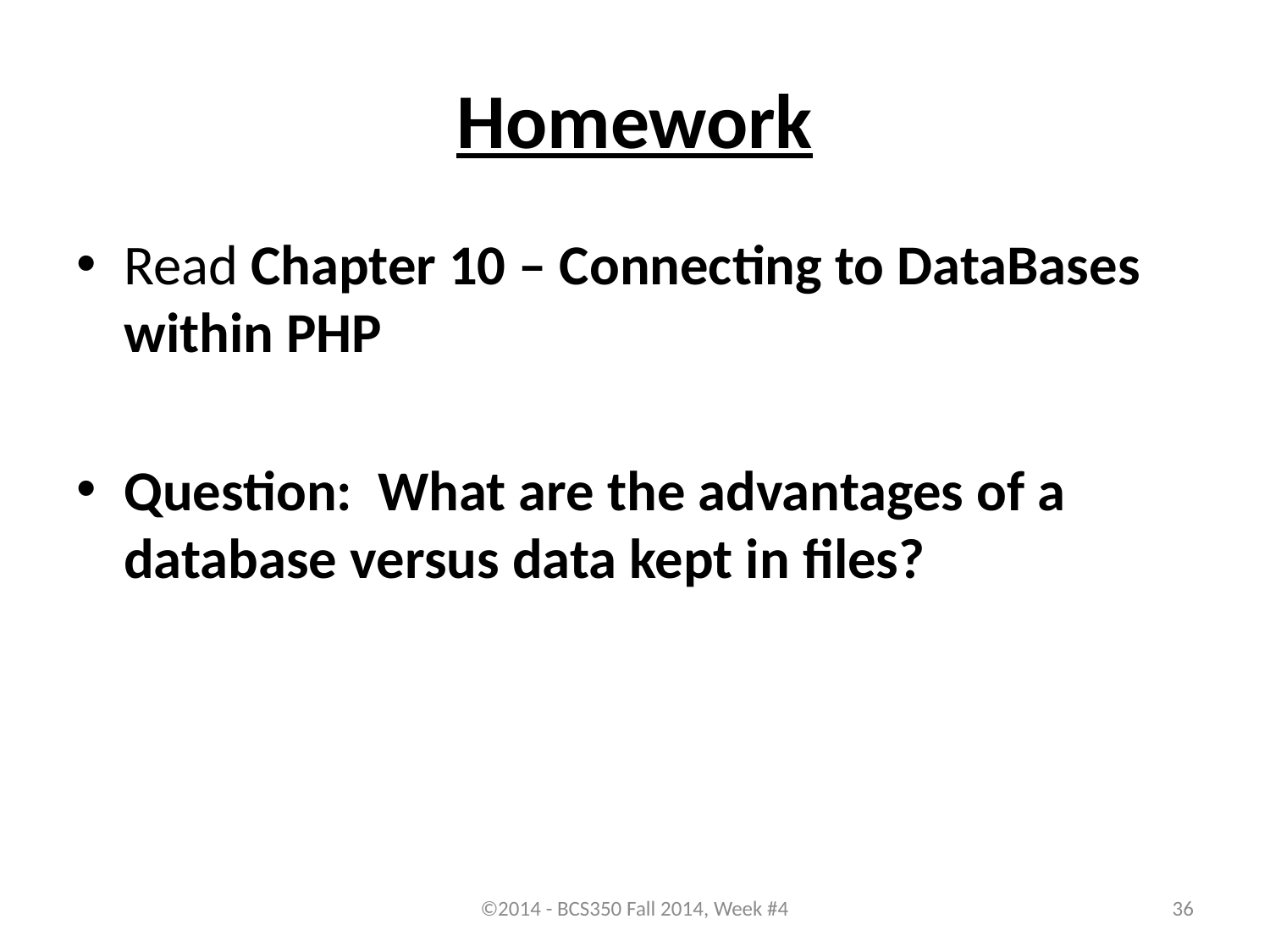

# Homework
Read Chapter 10 – Connecting to DataBases within PHP

Question:  What are the advantages of a database versus data kept in files?
©2014 - BCS350 Fall 2014, Week #4
36